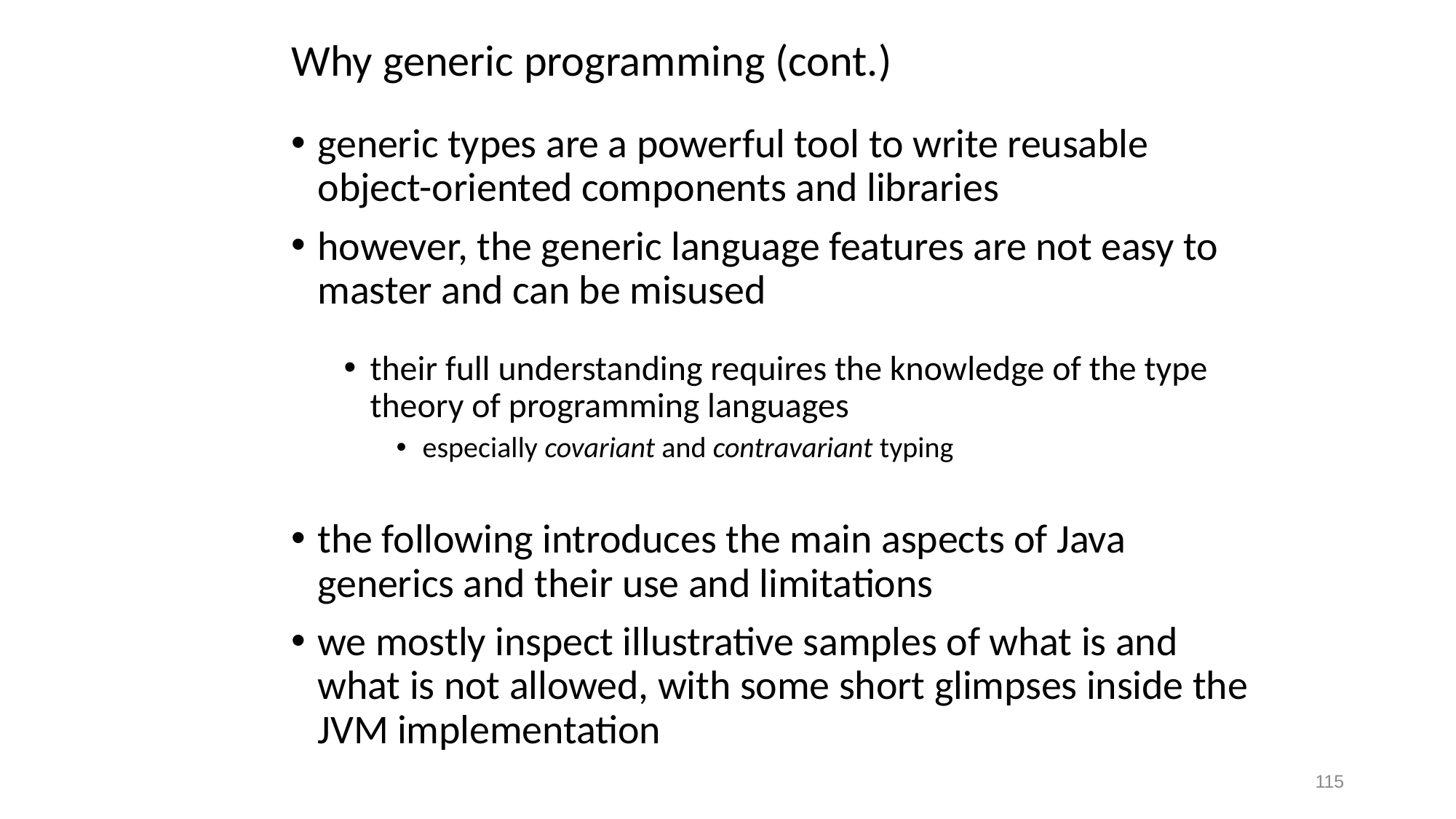

# Why generic programming (cont.)
generic types are a powerful tool to write reusable object-oriented components and libraries
however, the generic language features are not easy to master and can be misused

their full understanding requires the knowledge of the type theory of programming languages
especially covariant and contravariant typing

the following introduces the main aspects of Java generics and their use and limitations
we mostly inspect illustrative samples of what is and what is not allowed, with some short glimpses inside the JVM implementation
115